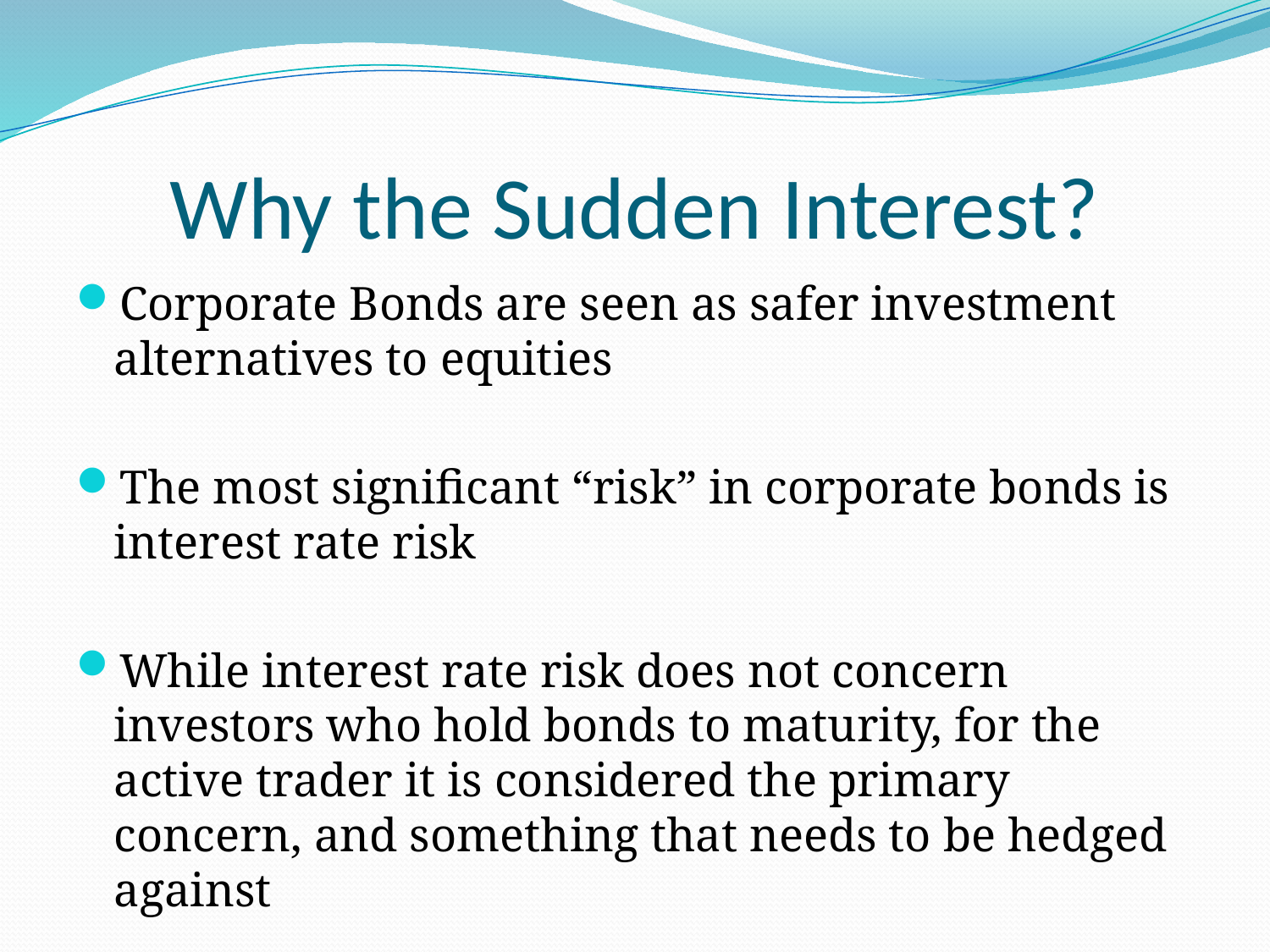

# Why the Sudden Interest?
Corporate Bonds are seen as safer investment alternatives to equities

The most significant “risk” in corporate bonds is interest rate risk

While interest rate risk does not concern investors who hold bonds to maturity, for the active trader it is considered the primary concern, and something that needs to be hedged against